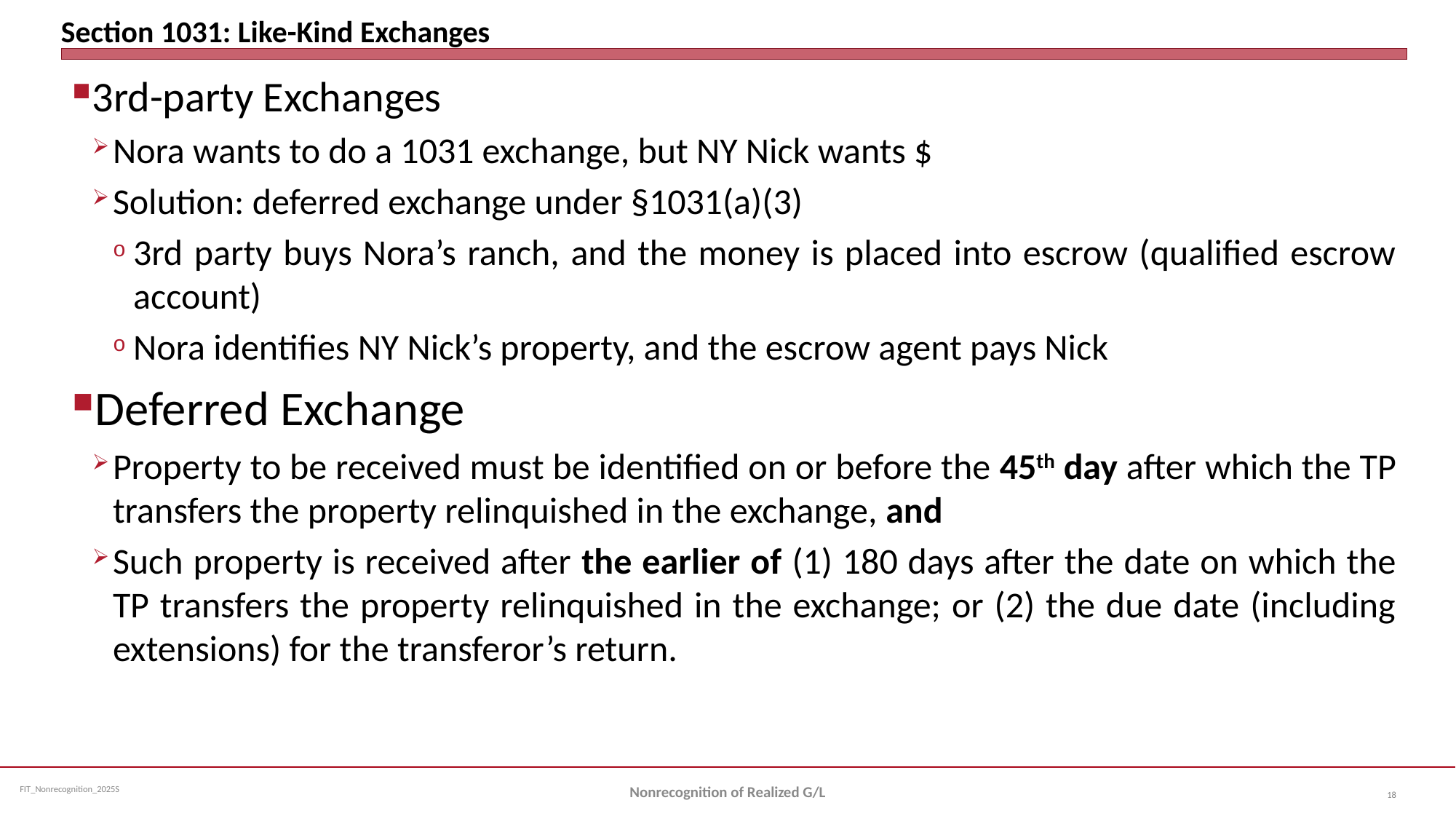

# Section 1031: Like-Kind Exchanges
3rd-party Exchanges
Nora wants to do a 1031 exchange, but NY Nick wants $
Solution: deferred exchange under §1031(a)(3)
3rd party buys Nora’s ranch, and the money is placed into escrow (qualified escrow account)
Nora identifies NY Nick’s property, and the escrow agent pays Nick
Deferred Exchange
Property to be received must be identified on or before the 45th day after which the TP transfers the property relinquished in the exchange, and
Such property is received after the earlier of (1) 180 days after the date on which the TP transfers the property relinquished in the exchange; or (2) the due date (including extensions) for the transferor’s return.
Nonrecognition of Realized G/L
18